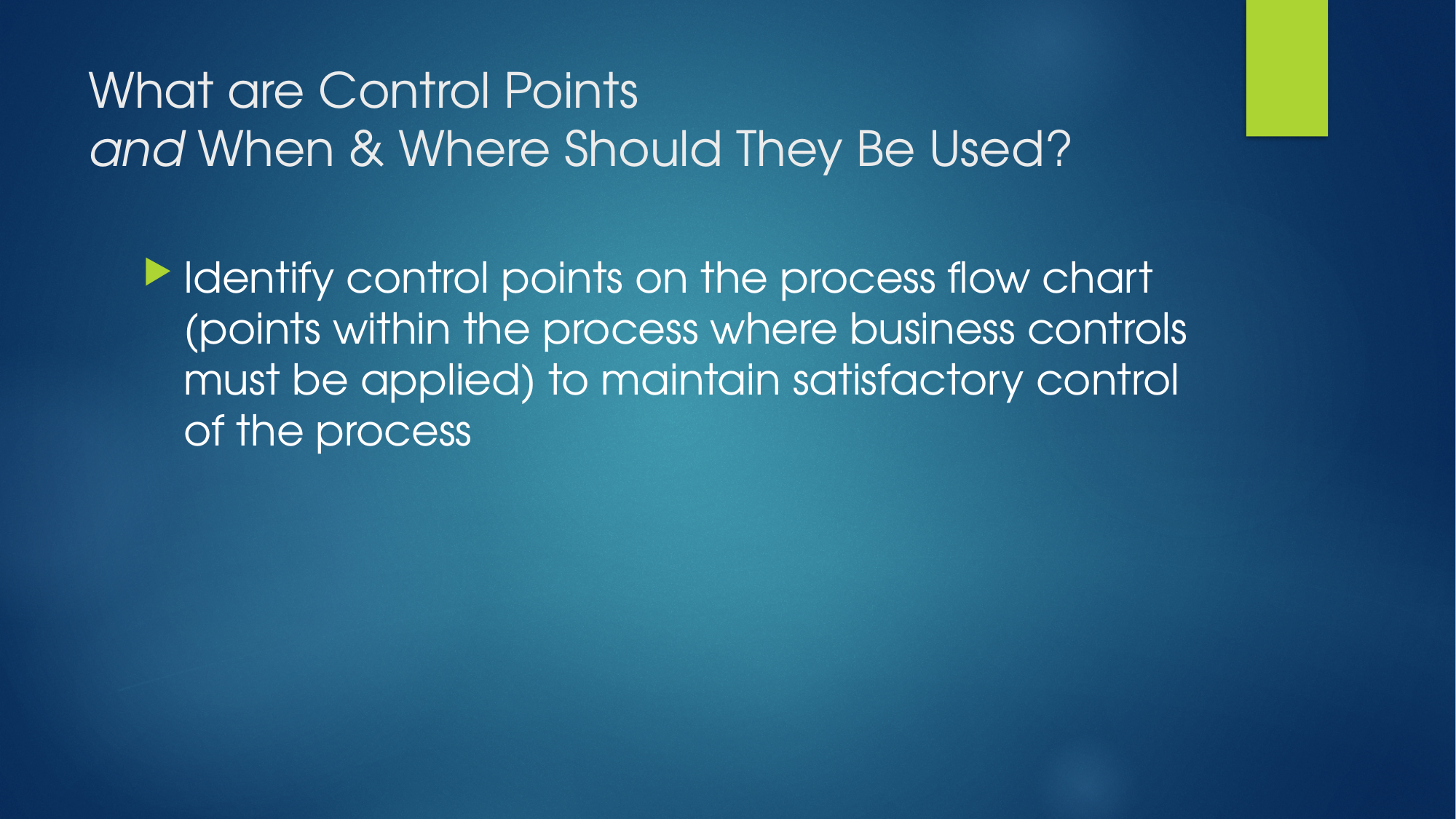

# What are Control Points and When & Where Should They Be Used?
Identify control points on the process flow chart (points within the process where business controls must be applied) to maintain satisfactory control of the process